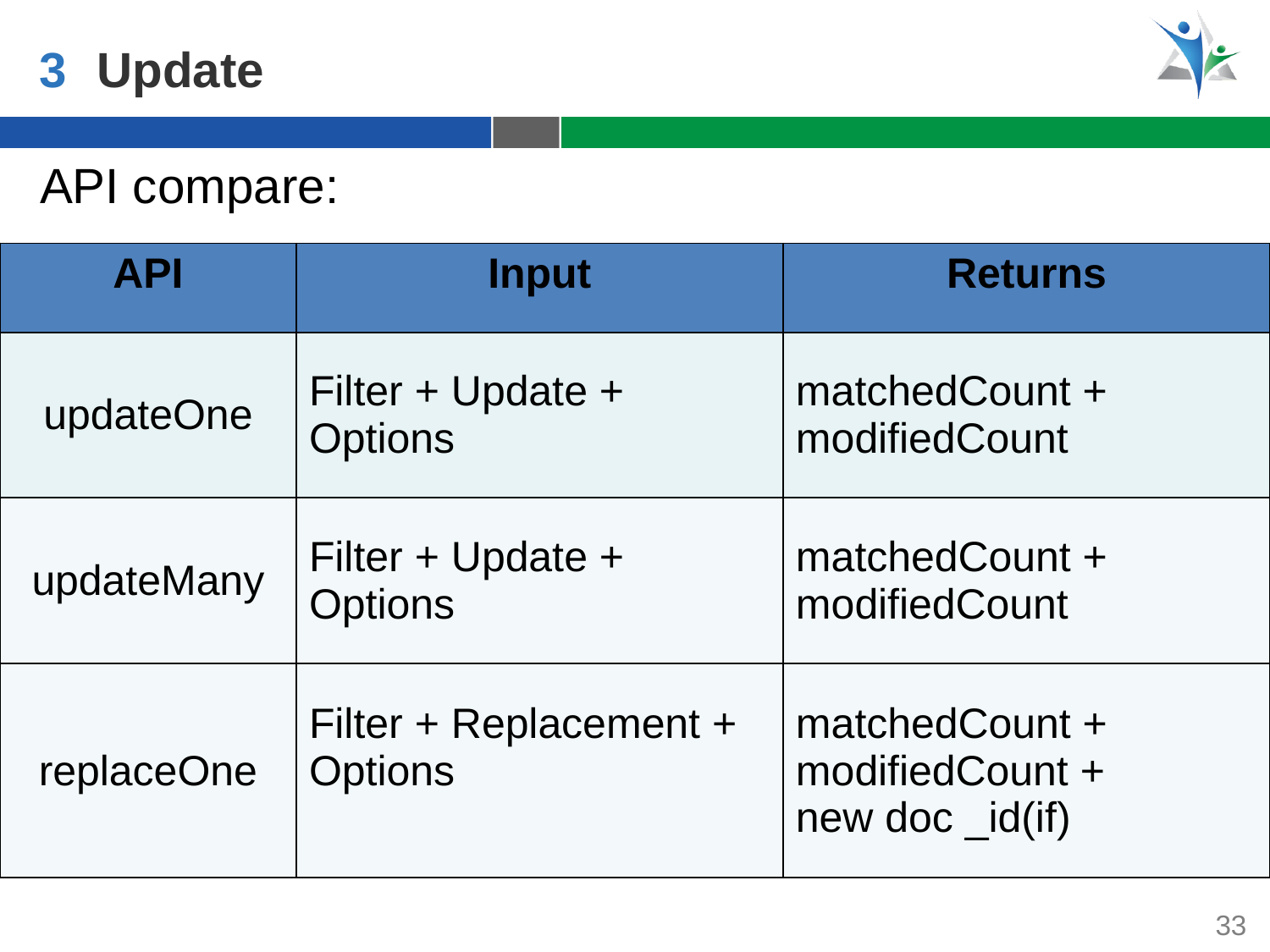

3
Update

API compare:

| API | Input | Returns |
| --- | --- | --- |
| updateOne | Filter + Update + Options | matchedCount + modifiedCount |
| updateMany | Filter + Update + Options | matchedCount + modifiedCount |
| replaceOne | Filter + Replacement + Options | matchedCount + modifiedCount + new doc \_id(if) |